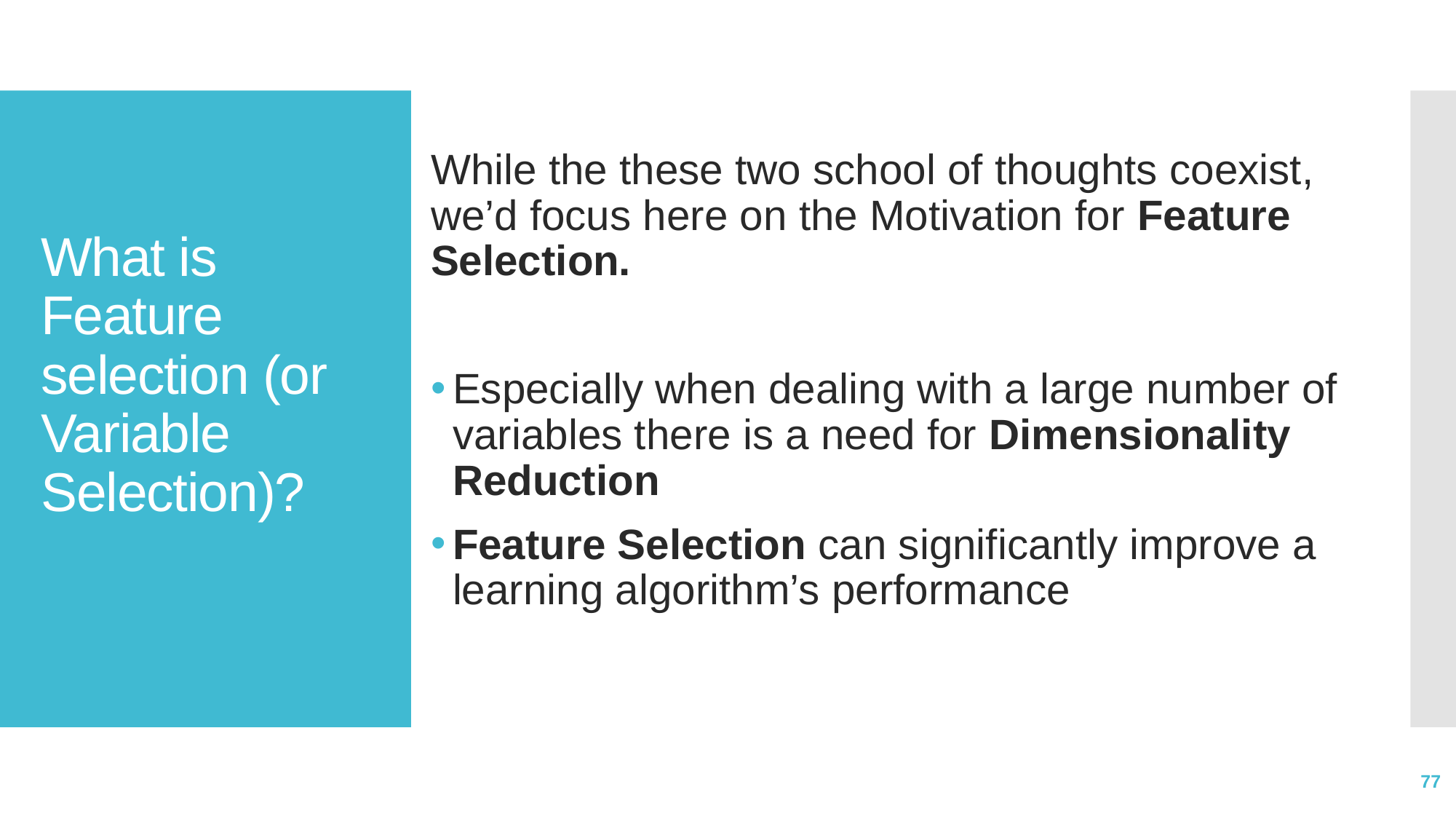

While the these two school of thoughts coexist, we’d focus here on the Motivation for Feature Selection.

Especially when dealing with a large number of variables there is a need for Dimensionality Reduction
Feature Selection can significantly improve a learning algorithm’s performance
# What is Feature selection (or Variable Selection)?
77